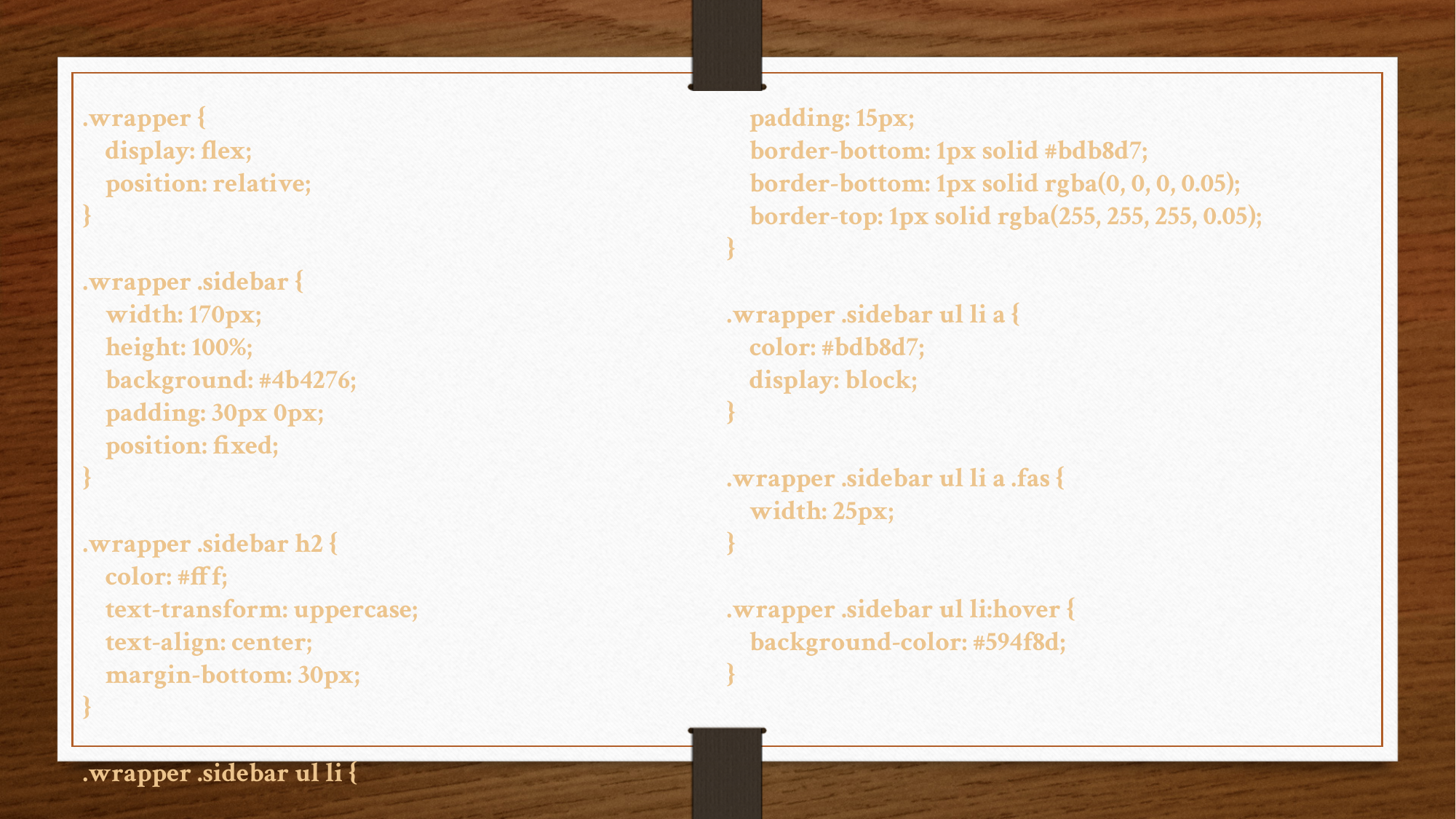

.wrapper {
    display: flex;
    position: relative;
}

.wrapper .sidebar {
    width: 170px;
    height: 100%;
    background: #4b4276;
    padding: 30px 0px;
    position: fixed;
}

.wrapper .sidebar h2 {
    color: #fff;
    text-transform: uppercase;
    text-align: center;
    margin-bottom: 30px;
}

.wrapper .sidebar ul li {
    padding: 15px;
    border-bottom: 1px solid #bdb8d7;
    border-bottom: 1px solid rgba(0, 0, 0, 0.05);
    border-top: 1px solid rgba(255, 255, 255, 0.05);
}

.wrapper .sidebar ul li a {
    color: #bdb8d7;
    display: block;
}

.wrapper .sidebar ul li a .fas {
    width: 25px;
}

.wrapper .sidebar ul li:hover {
    background-color: #594f8d;
}